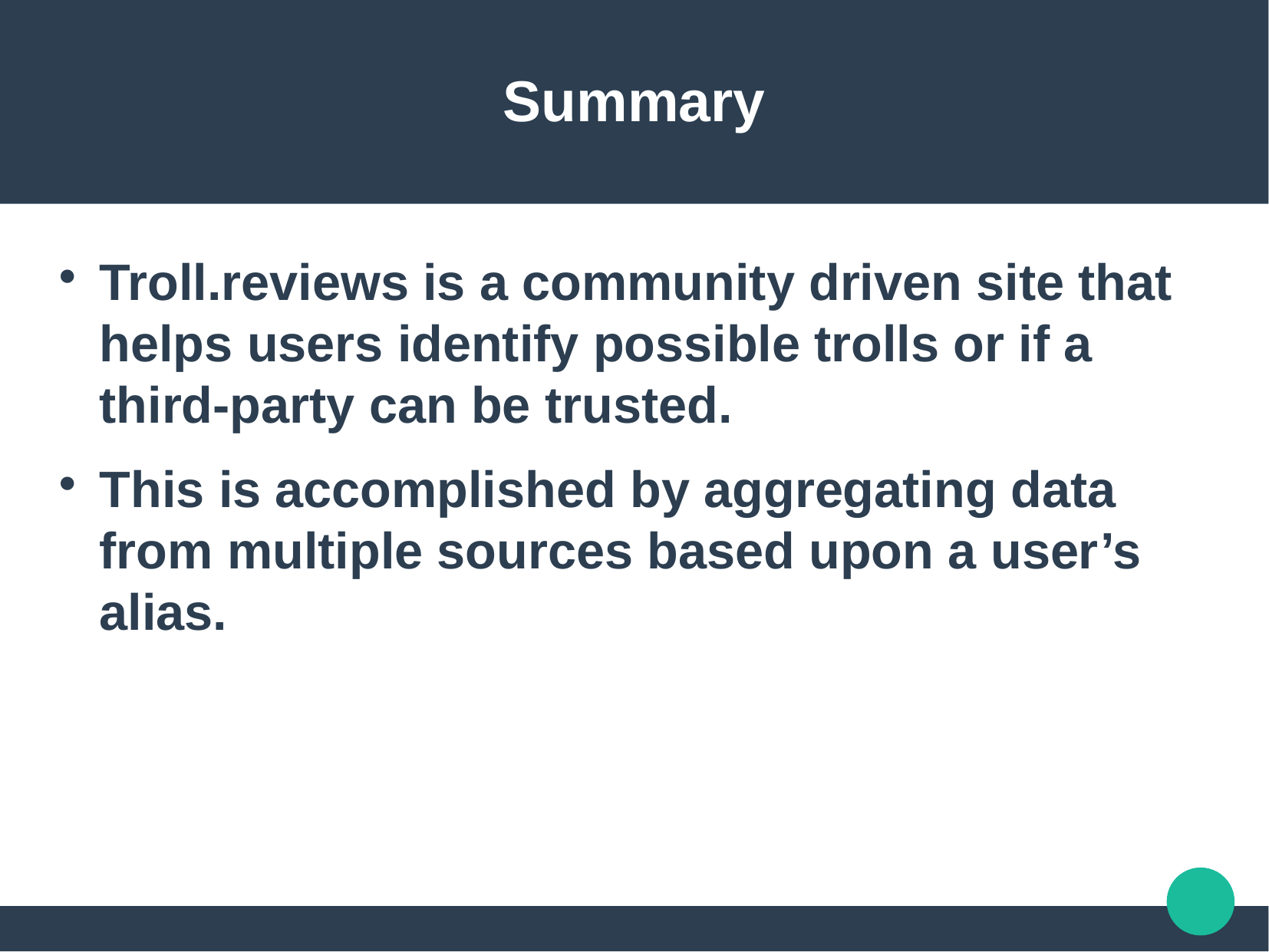

Summary
Troll.reviews is a community driven site that helps users identify possible trolls or if a third-party can be trusted.
This is accomplished by aggregating data from multiple sources based upon a user’s alias.